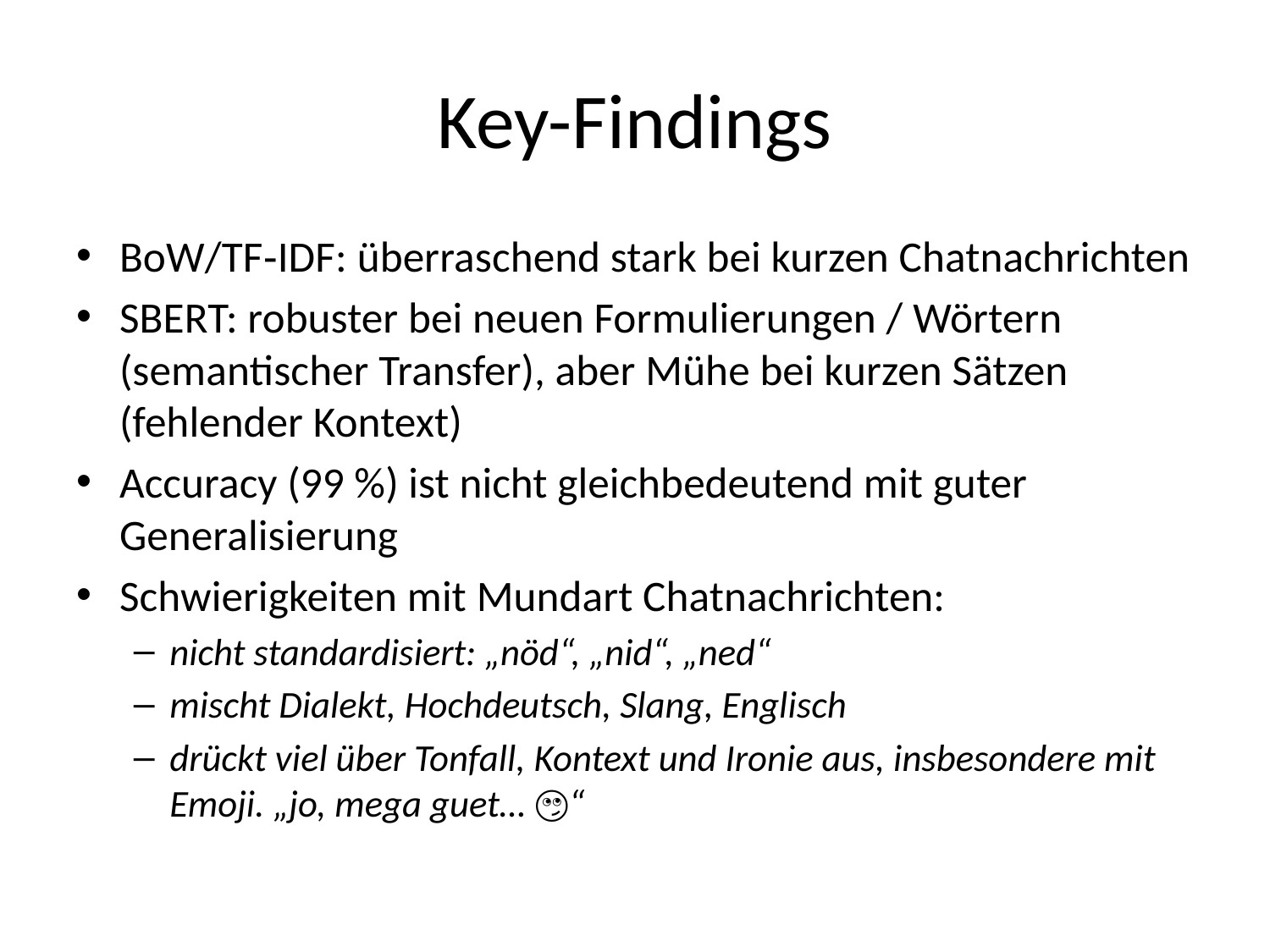

# Key-Findings
BoW/TF‑IDF: überraschend stark bei kurzen Chatnachrichten
SBERT: robuster bei neuen Formulierungen / Wörtern (semantischer Transfer), aber Mühe bei kurzen Sätzen (fehlender Kontext)
Accuracy (99 %) ist nicht gleichbedeutend mit guter Generalisierung
Schwierigkeiten mit Mundart Chatnachrichten:
nicht standardisiert: „nöd“, „nid“, „ned“
mischt Dialekt, Hochdeutsch, Slang, Englisch
drückt viel über Tonfall, Kontext und Ironie aus, insbesondere mit Emoji. „jo, mega guet… 🙄“